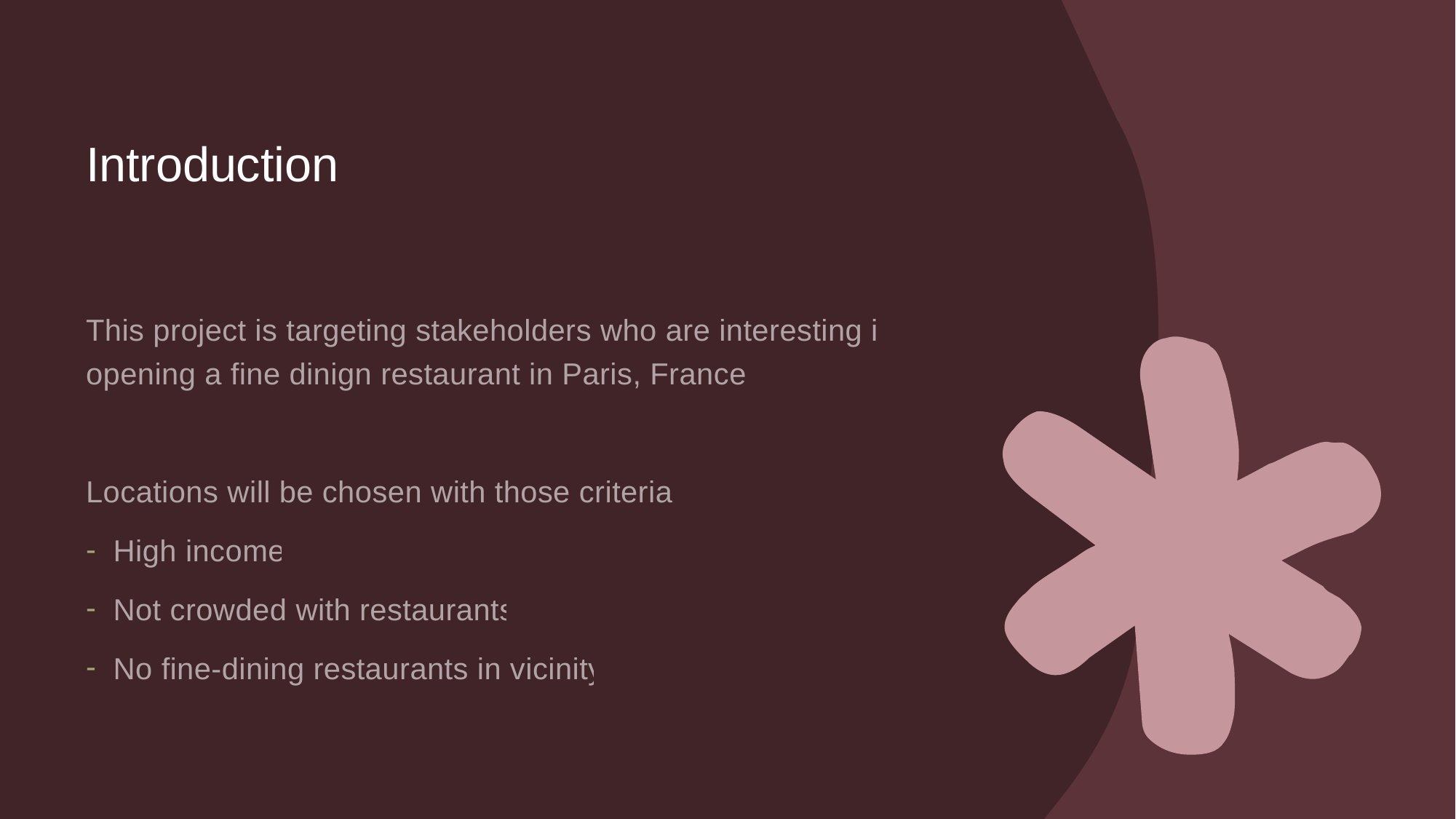

# Introduction
This project is targeting stakeholders who are interesting in opening a fine dinign restaurant in Paris, France !

Locations will be chosen with those criteria :
High income
Not crowded with restaurants
No fine-dining restaurants in vicinity